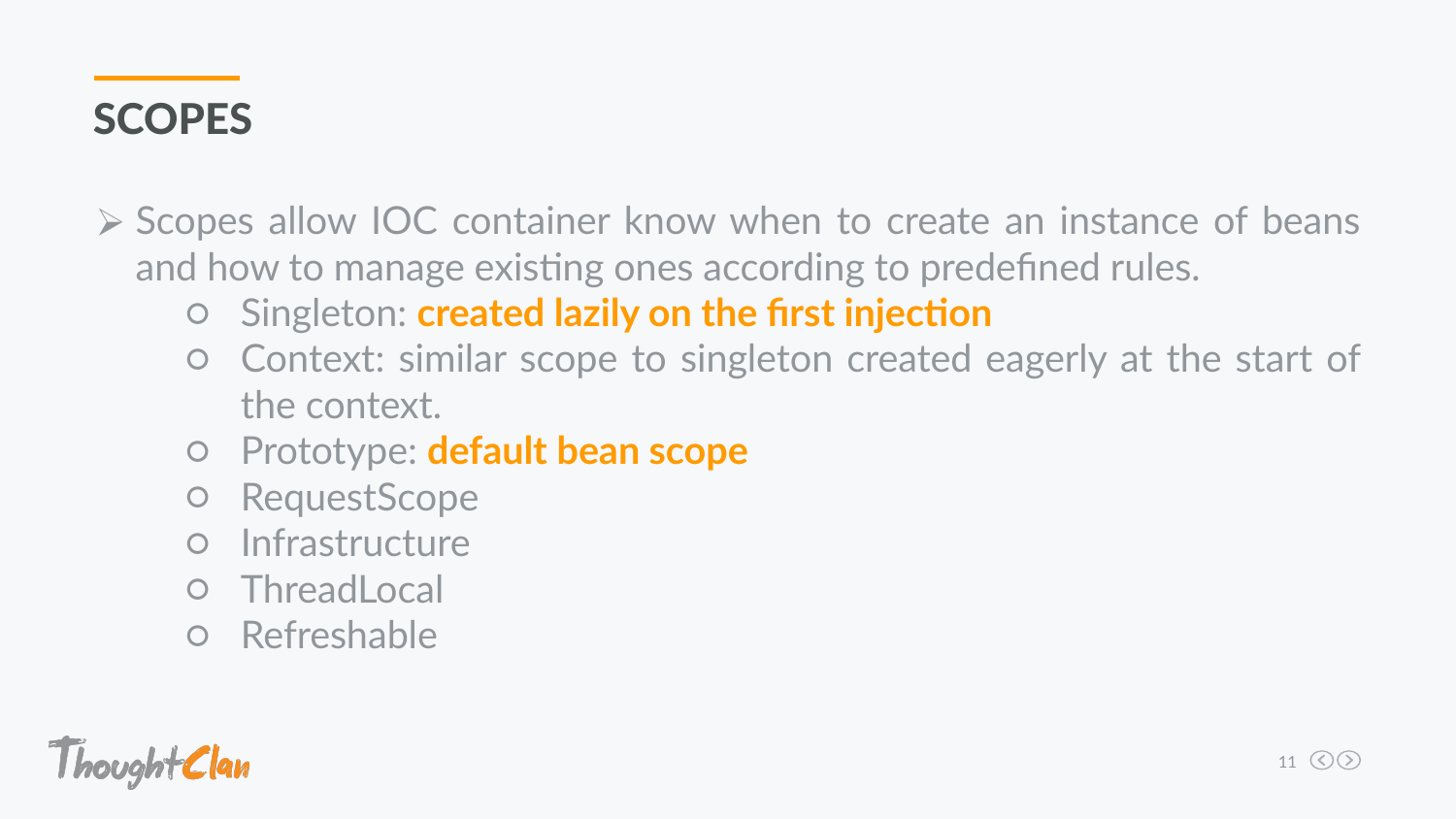

SCOPES
Scopes allow IOC container know when to create an instance of beans and how to manage existing ones according to predefined rules.
Singleton: created lazily on the first injection
Context: similar scope to singleton created eagerly at the start of the context.
Prototype: default bean scope
RequestScope
Infrastructure
ThreadLocal
Refreshable